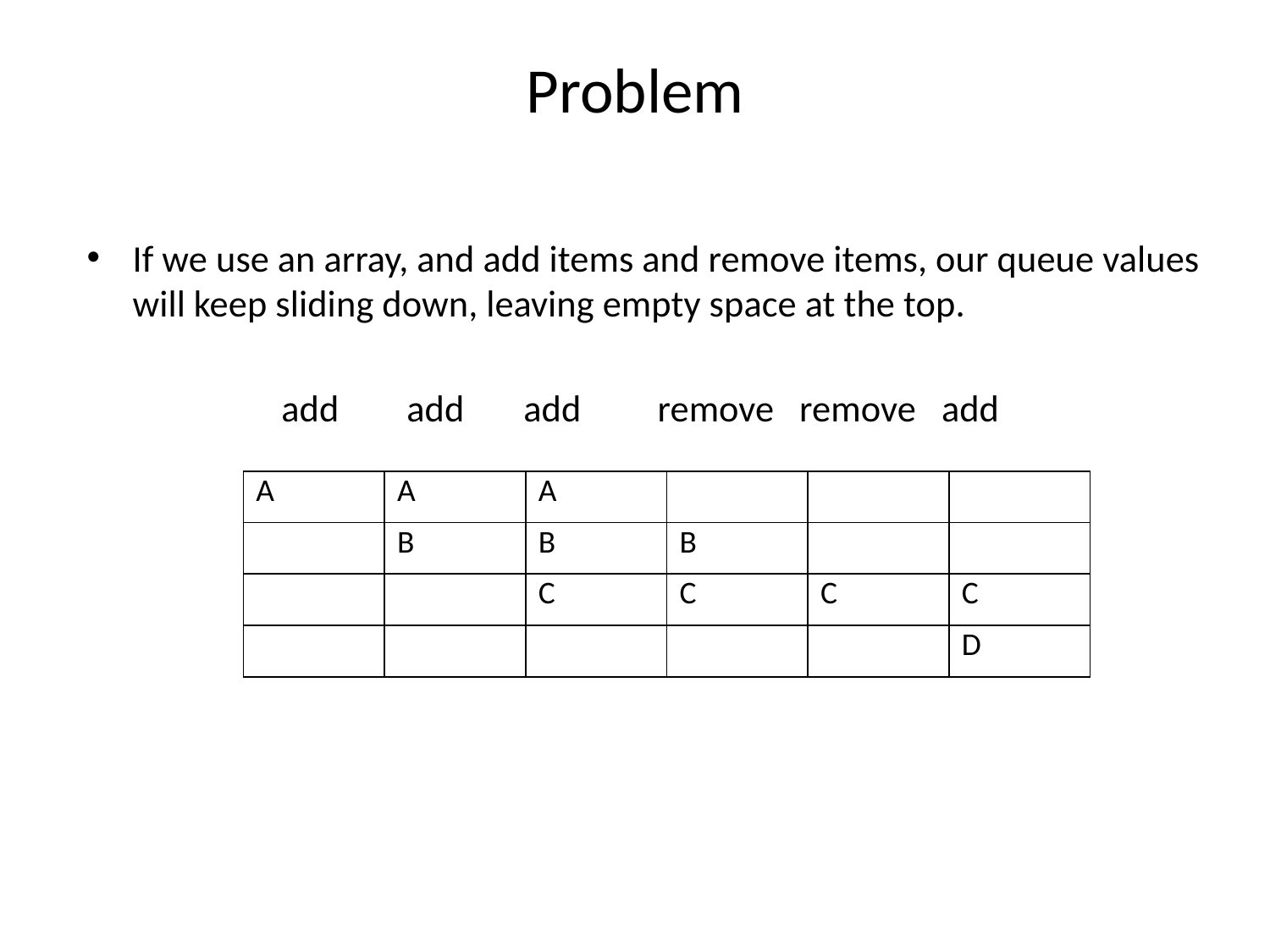

# Problem
If we use an array, and add items and remove items, our queue values will keep sliding down, leaving empty space at the top.

                       add        add       add         remove   remove   add
| A | A | A |  |  |  |
| --- | --- | --- | --- | --- | --- |
|  | B | B | B |  |  |
|  |  | C | C | C | C |
|  |  |  |  |  | D |